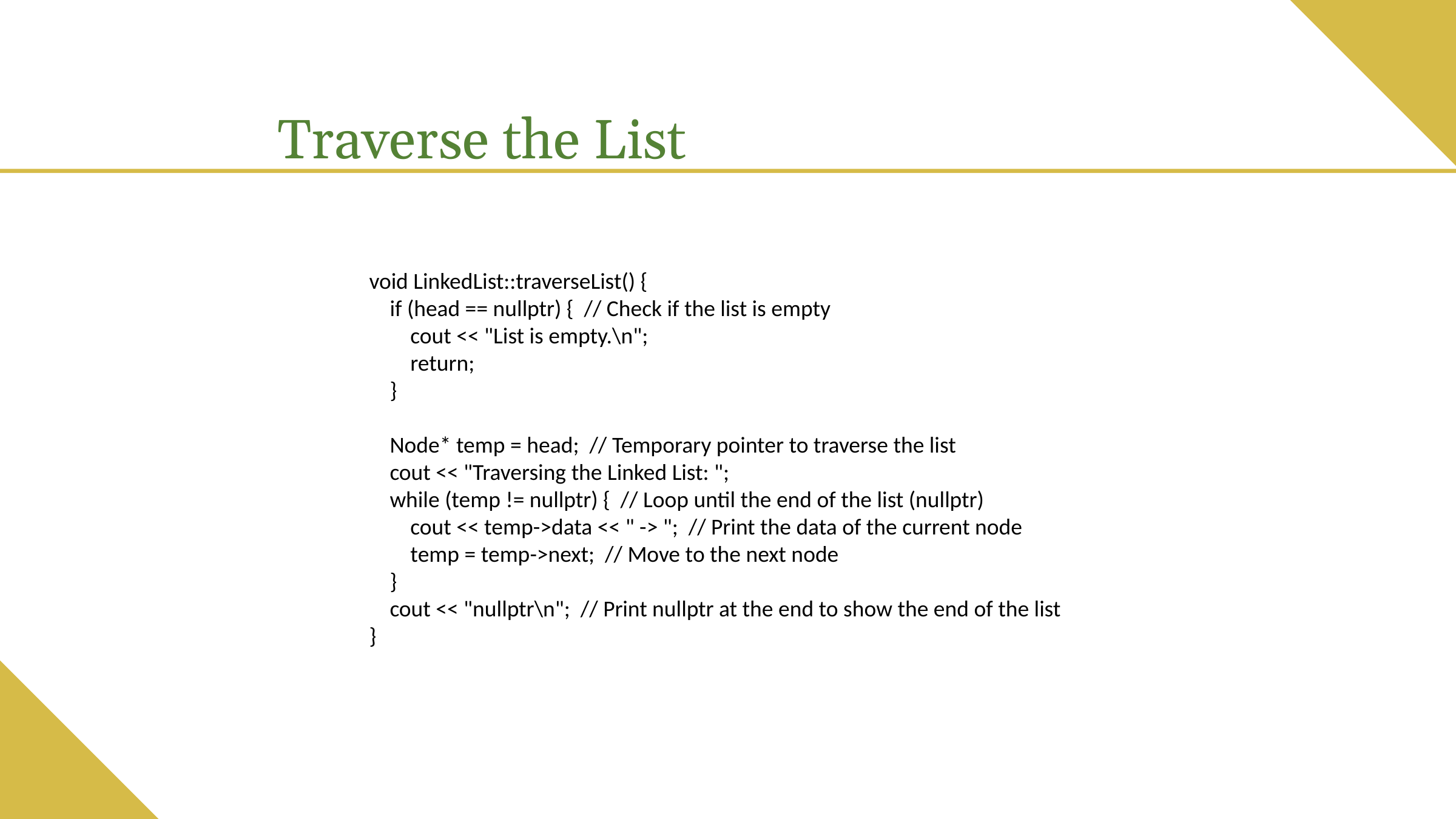

Traverse the List

void LinkedList::traverseList() {
    if (head == nullptr) {  // Check if the list is empty
        cout << "List is empty.\n";
        return;
    }

    Node* temp = head;  // Temporary pointer to traverse the list
    cout << "Traversing the Linked List: ";
    while (temp != nullptr) {  // Loop until the end of the list (nullptr)
        cout << temp->data << " -> ";  // Print the data of the current node
        temp = temp->next;  // Move to the next node
    }
    cout << "nullptr\n";  // Print nullptr at the end to show the end of the list
}